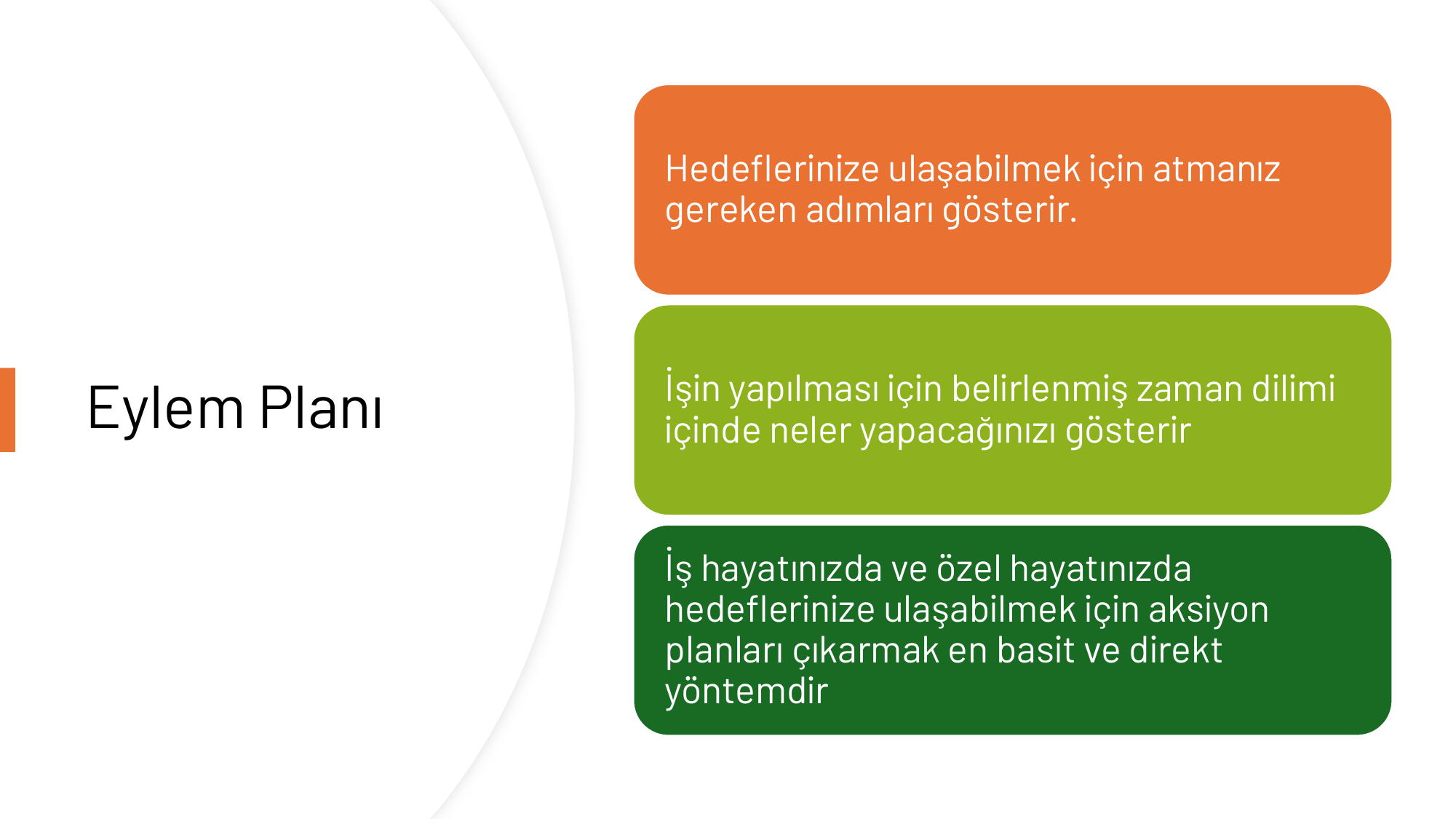

Hedeflerinize ulaşabilmek için atmanız gereken adımları gösterir.
İşin yapılması için belirlenmiş zaman dilimi içinde neler yapacağınızı gösterir
İş hayatınızda ve özel hayatınızda hedeflerinize ulaşabilmek için aksiyon planları çıkarmak en basit ve direkt yöntemdir
# Eylem Planı